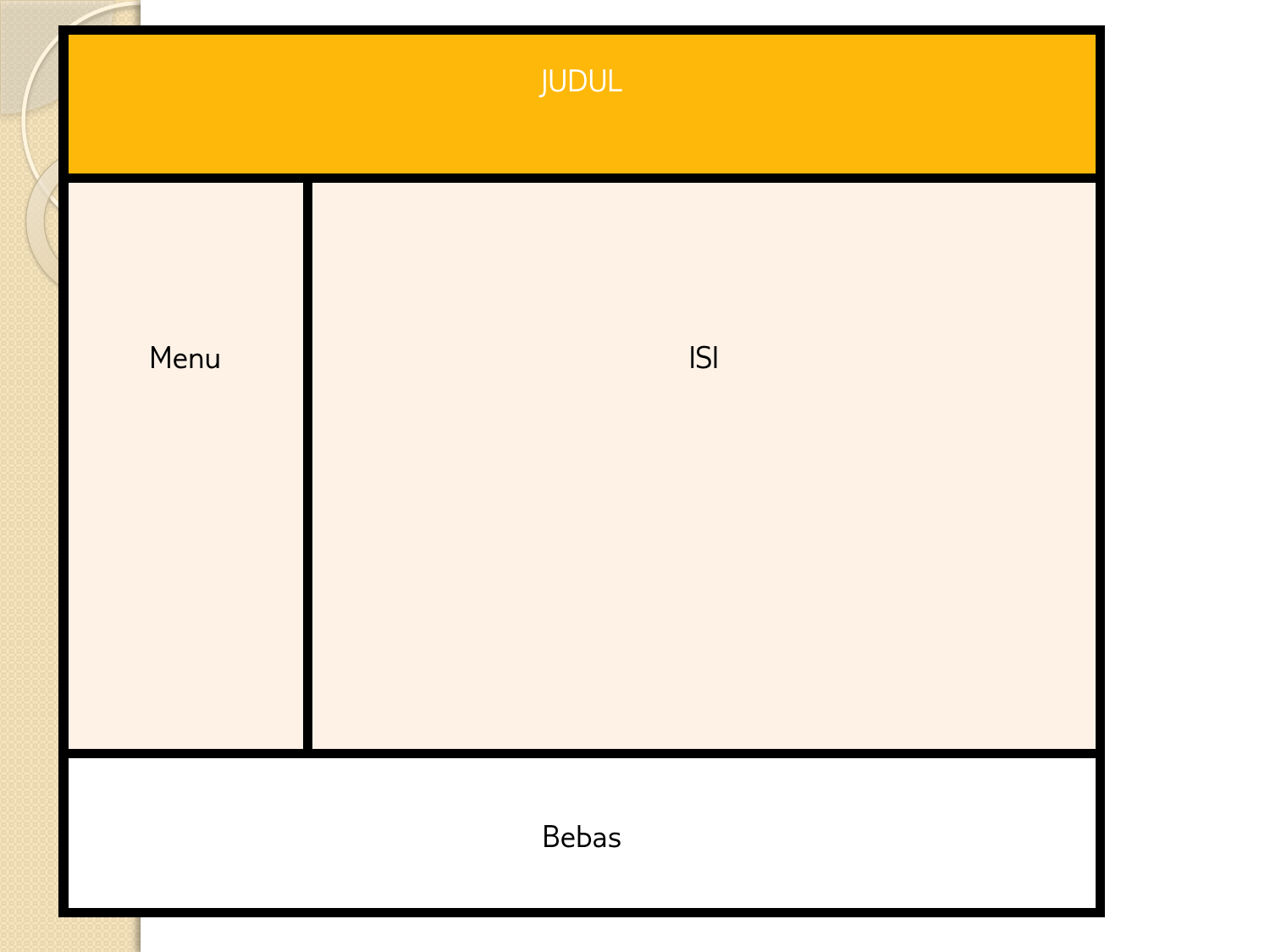

| JUDUL |  |
| --- | --- |
| Menu | ISI |
| Bebas |  |